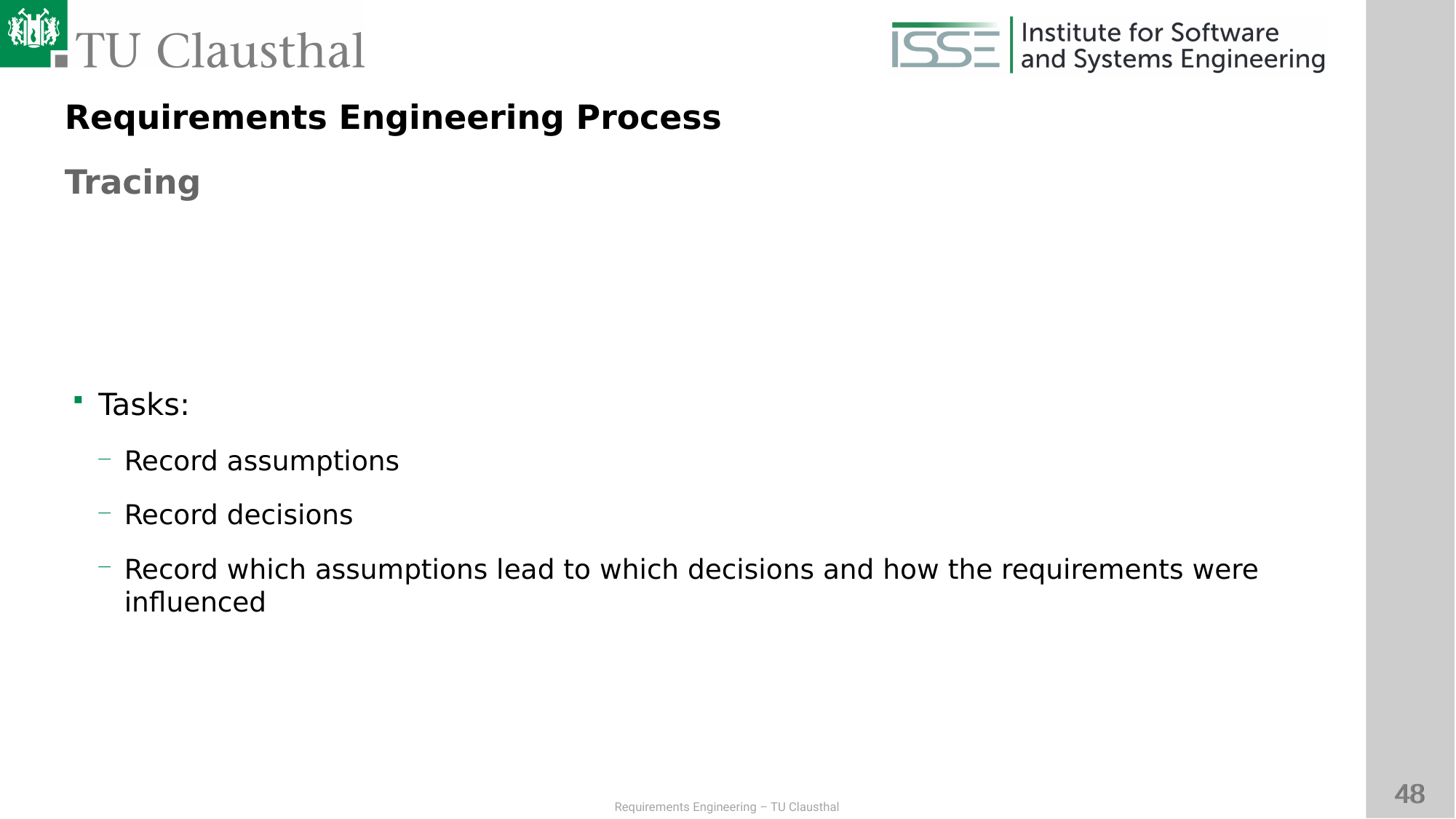

Requirements Engineering Process
Tracing

# Tasks:
Record assumptions
Record decisions
Record which assumptions lead to which decisions and how the requirements were influenced